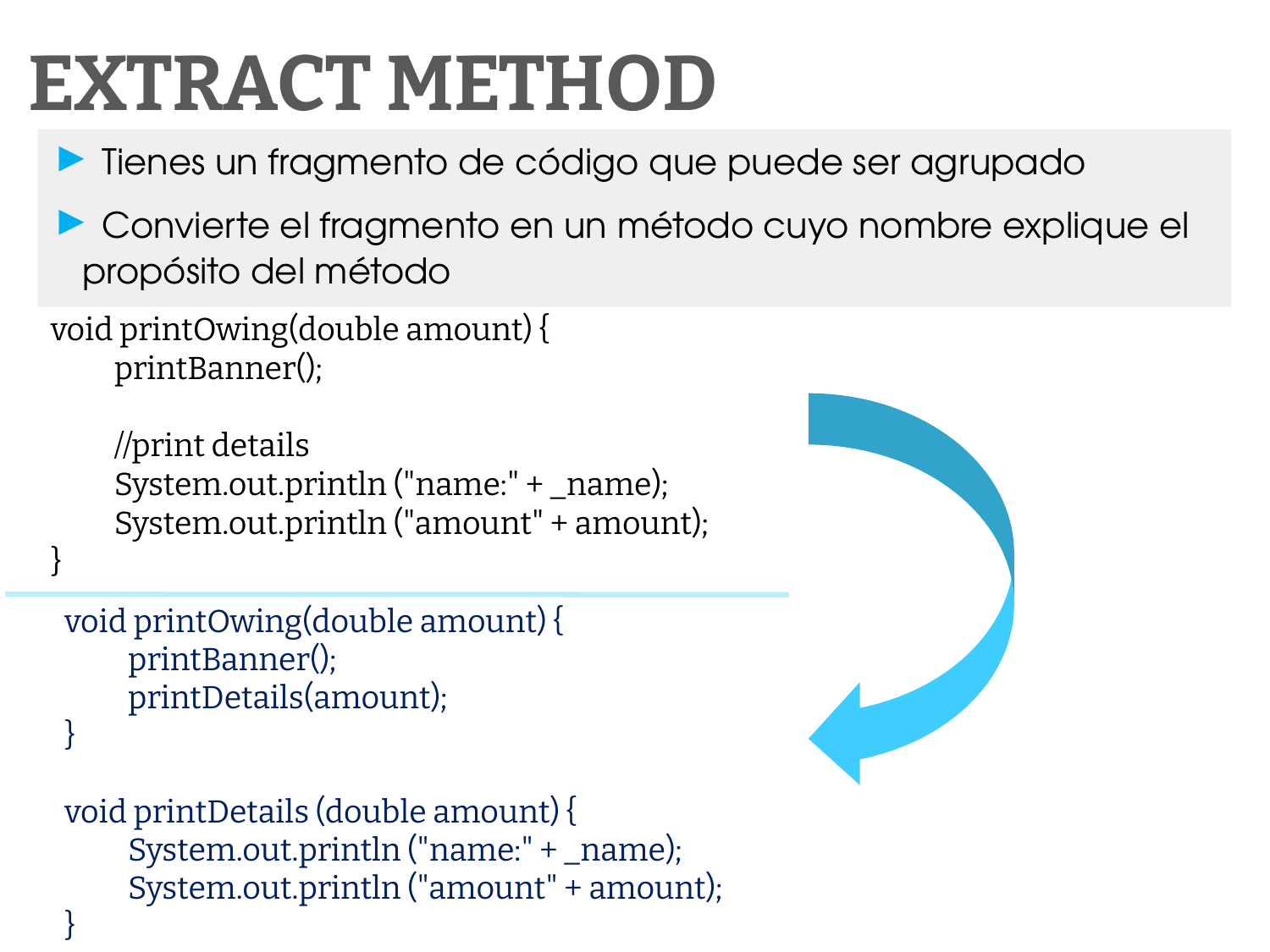

# EXTRACT METHOD
 Tienes un fragmento de código que puede ser agrupado
 Convierte el fragmento en un método cuyo nombre explique el propósito del método
void printOwing(double amount) {
          printBanner();

          //print details
          System.out.println ("name:" + _name);
          System.out.println ("amount" + amount);
}

void printOwing(double amount) {
          printBanner();
          printDetails(amount);
}

void printDetails (double amount) {
          System.out.println ("name:" + _name);
          System.out.println ("amount" + amount);
}